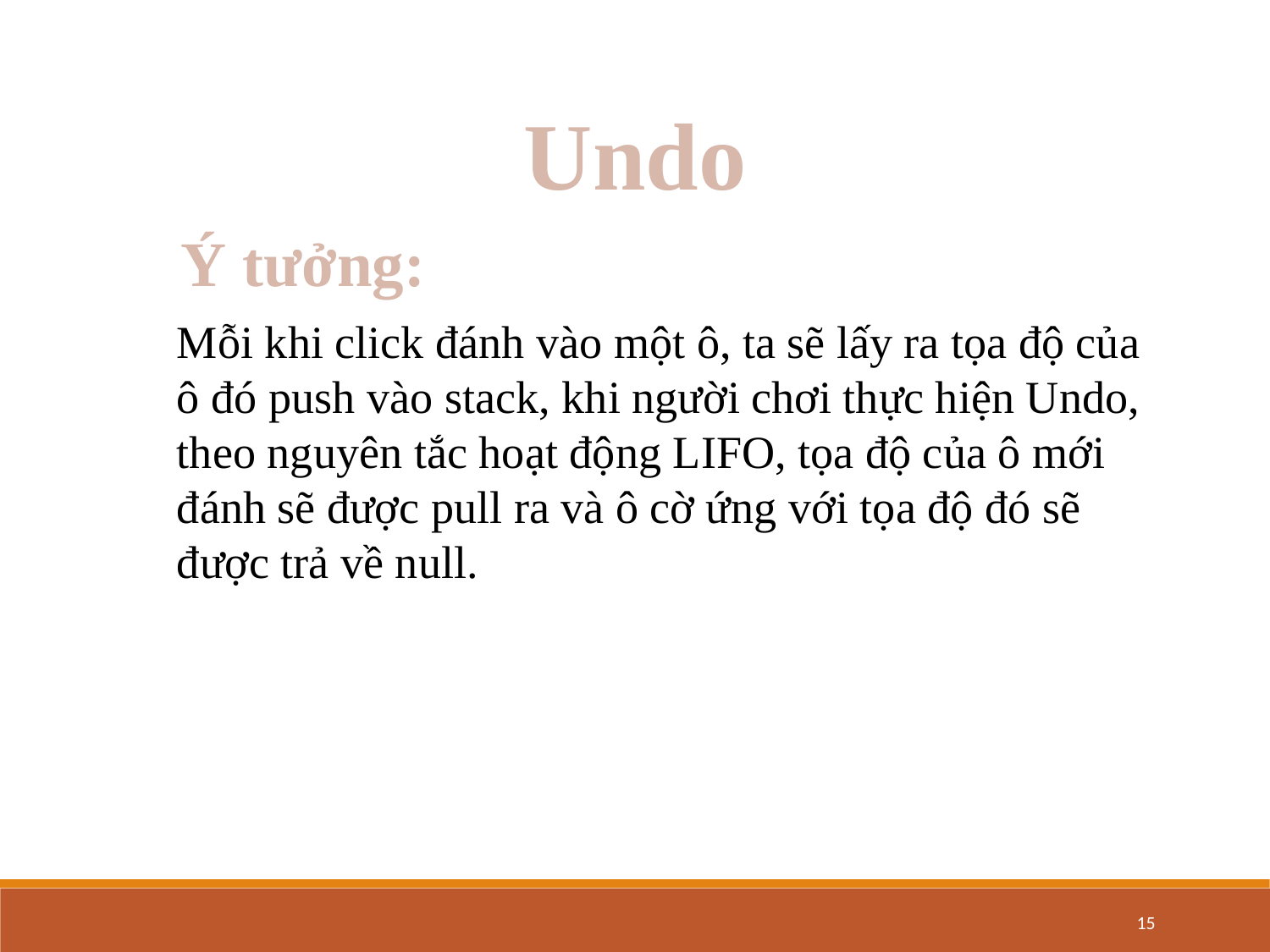

Undo
Ý tưởng:
Mỗi khi click đánh vào một ô, ta sẽ lấy ra tọa độ của ô đó push vào stack, khi người chơi thực hiện Undo, theo nguyên tắc hoạt động LIFO, tọa độ của ô mới đánh sẽ được pull ra và ô cờ ứng với tọa độ đó sẽ được trả về null.
15